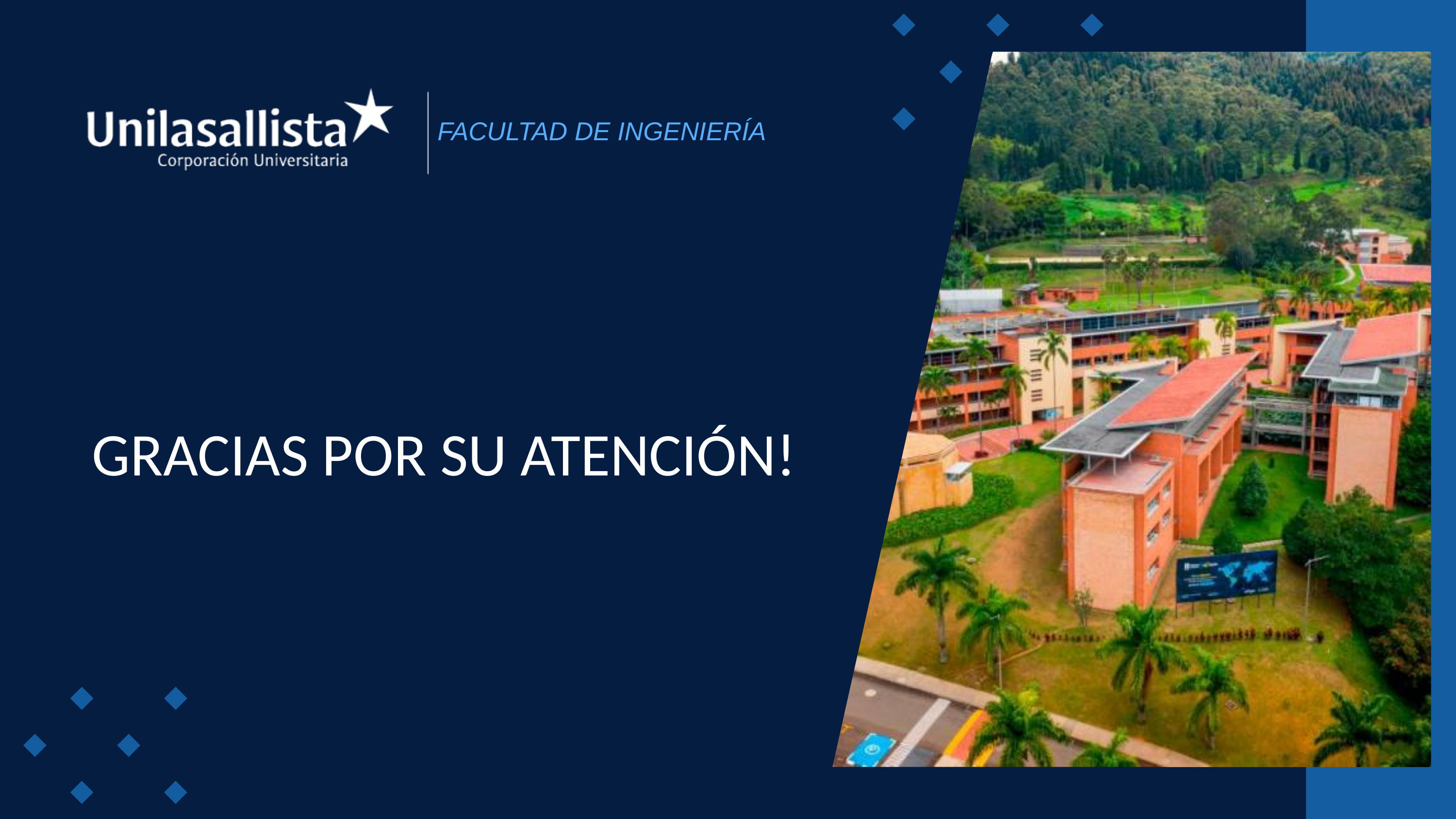

FACULTAD DE INGENIERÍA
Gracias por su atención!